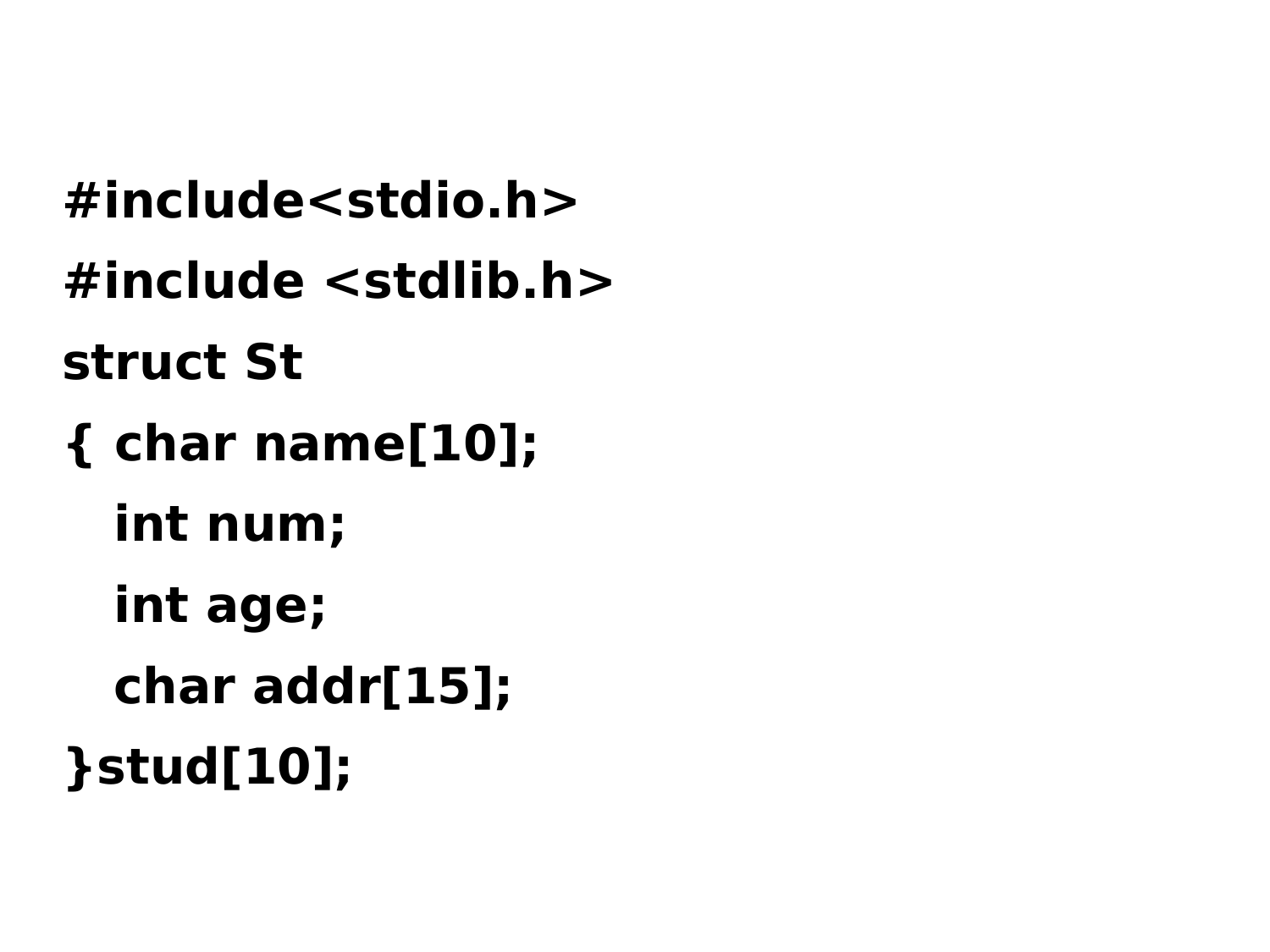

#include<stdio.h>
#include <stdlib.h>
struct St
{ char name[10];
   int num;
   int age;
   char addr[15];
}stud[10];